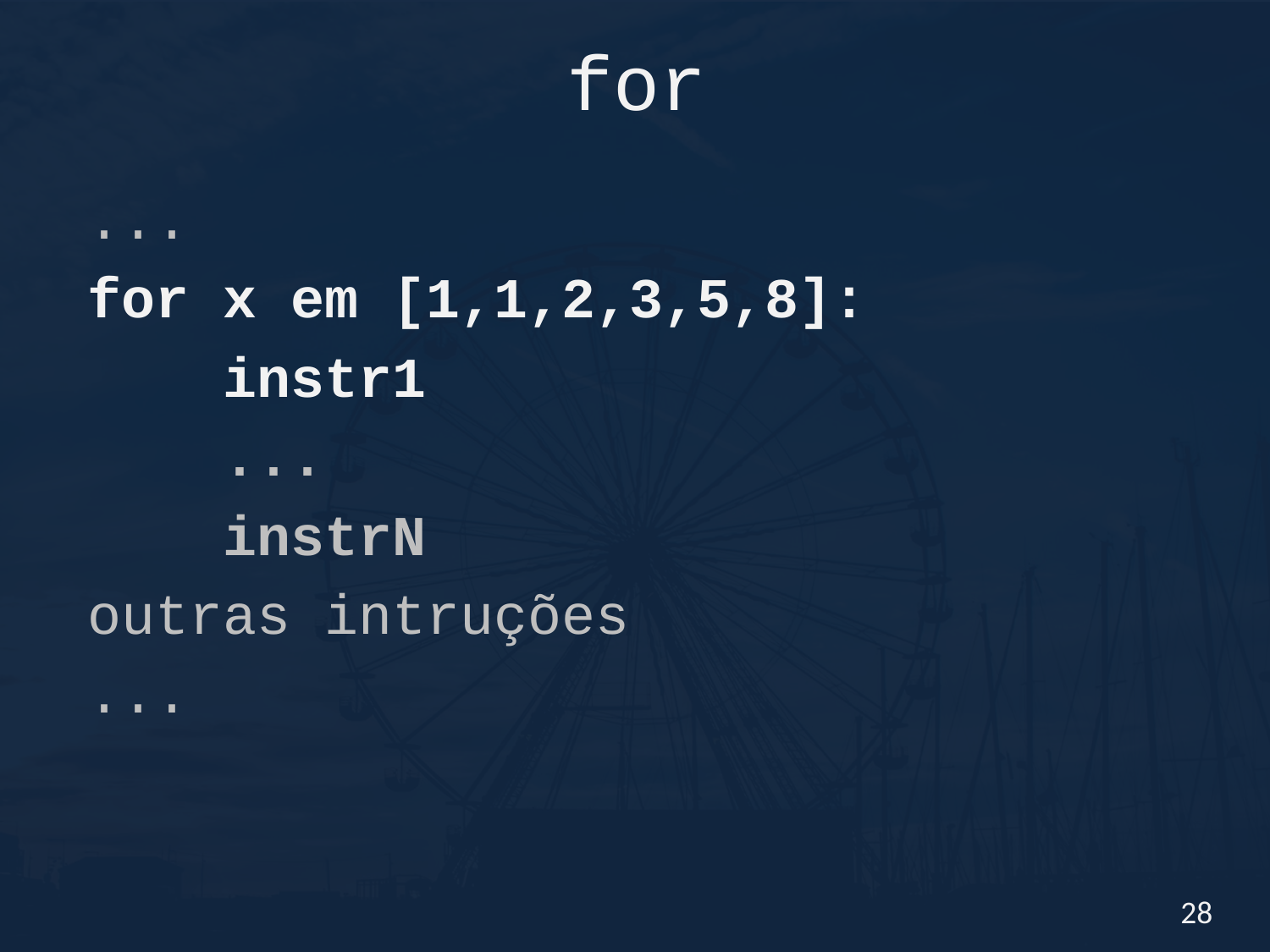

# for
...
for x em [1,1,2,3,5,8]:
    instr1
    ...
    instrN
outras intruções
...